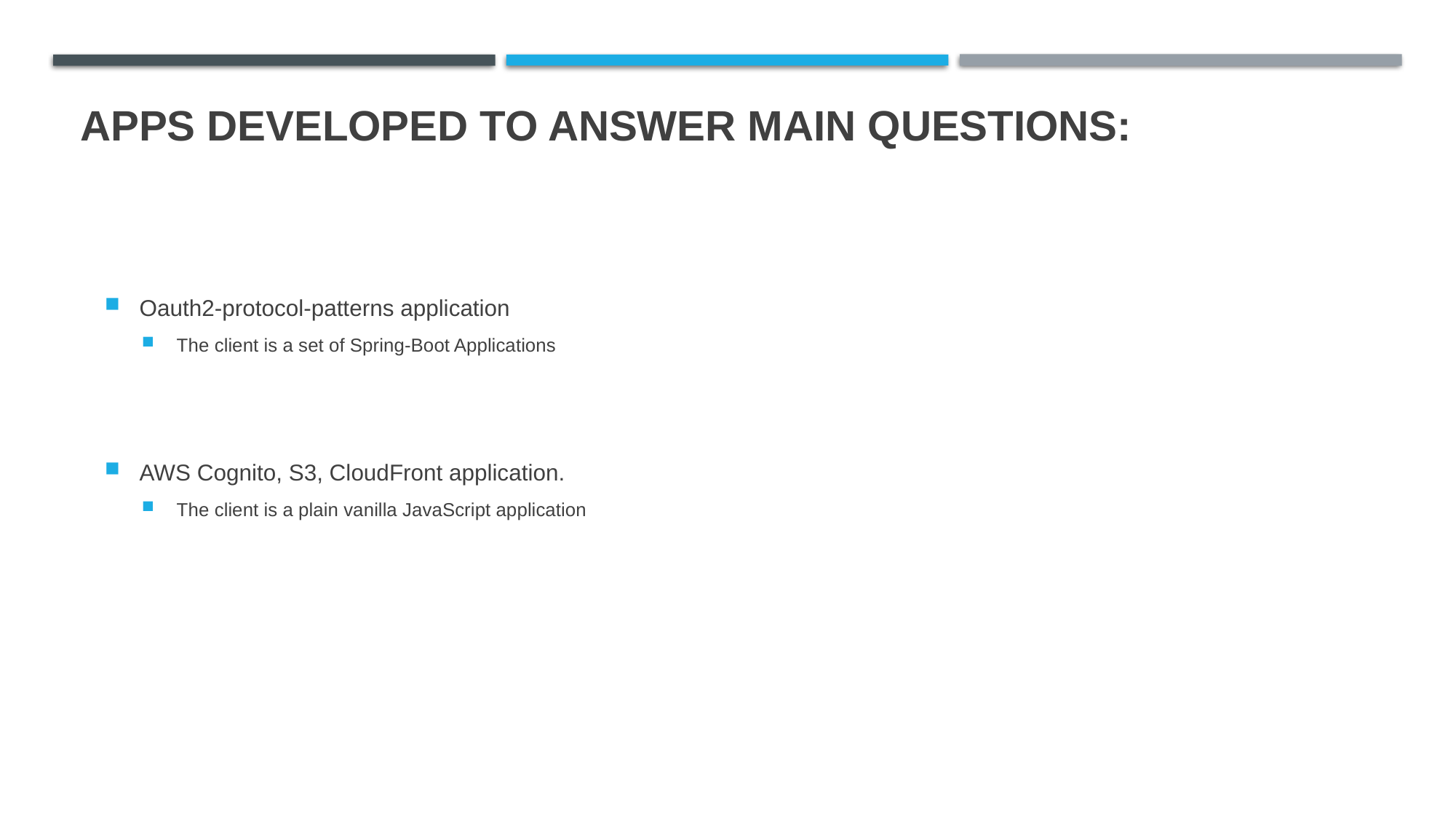

# Apps developed to Answer MAIN QUESTIONS:
Oauth2-protocol-patterns application
The client is a set of Spring-Boot Applications

AWS Cognito, S3, CloudFront application.
The client is a plain vanilla JavaScript application